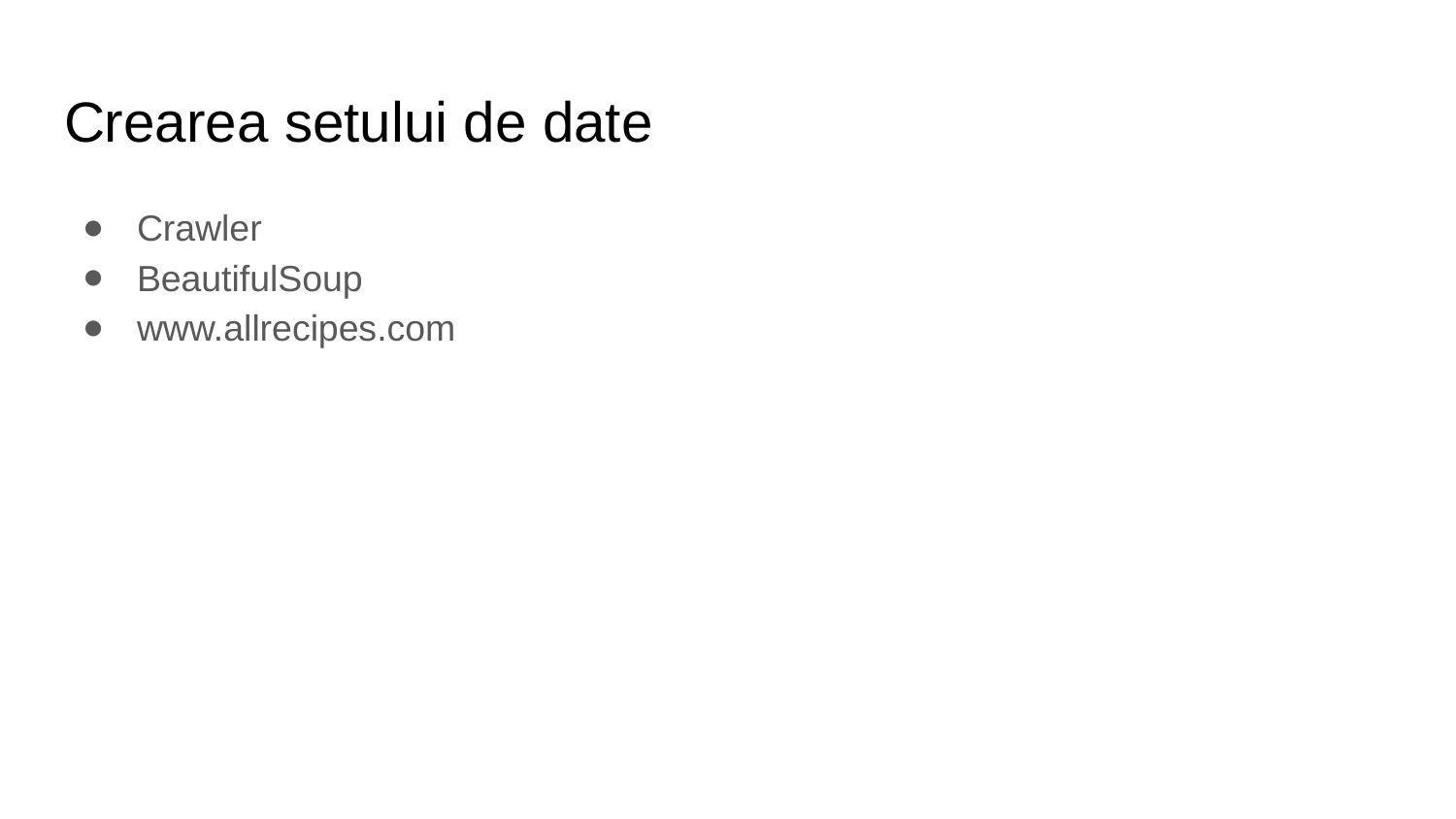

# Crearea setului de date
Crawler
BeautifulSoup
www.allrecipes.com